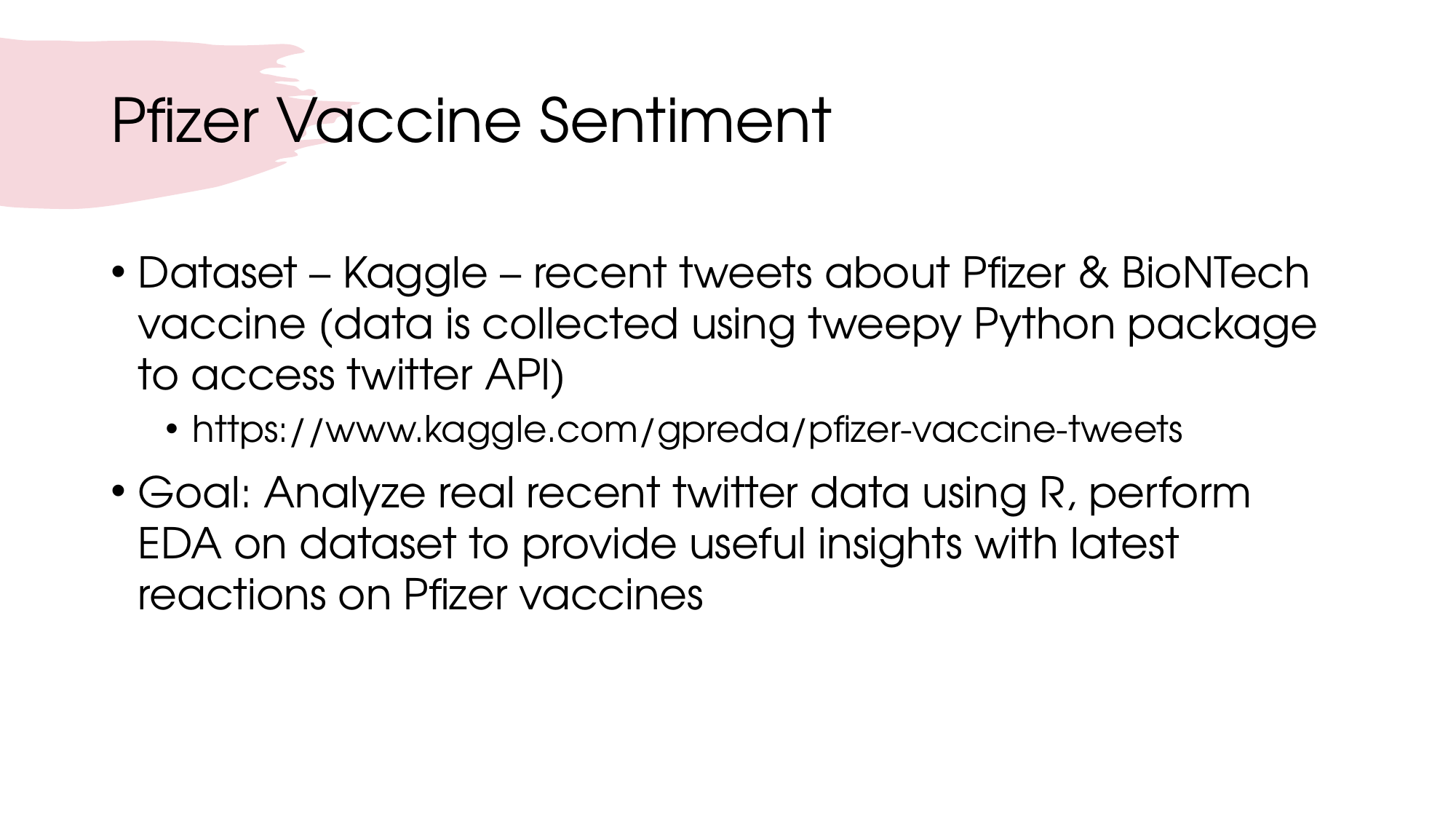

# Pfizer Vaccine Sentiment
Dataset – Kaggle – recent tweets about Pfizer & BioNTech vaccine (data is collected using tweepy Python package to access twitter API)
https://www.kaggle.com/gpreda/pfizer-vaccine-tweets
Goal: Analyze real recent twitter data using R, perform EDA on dataset to provide useful insights with latest reactions on Pfizer vaccines